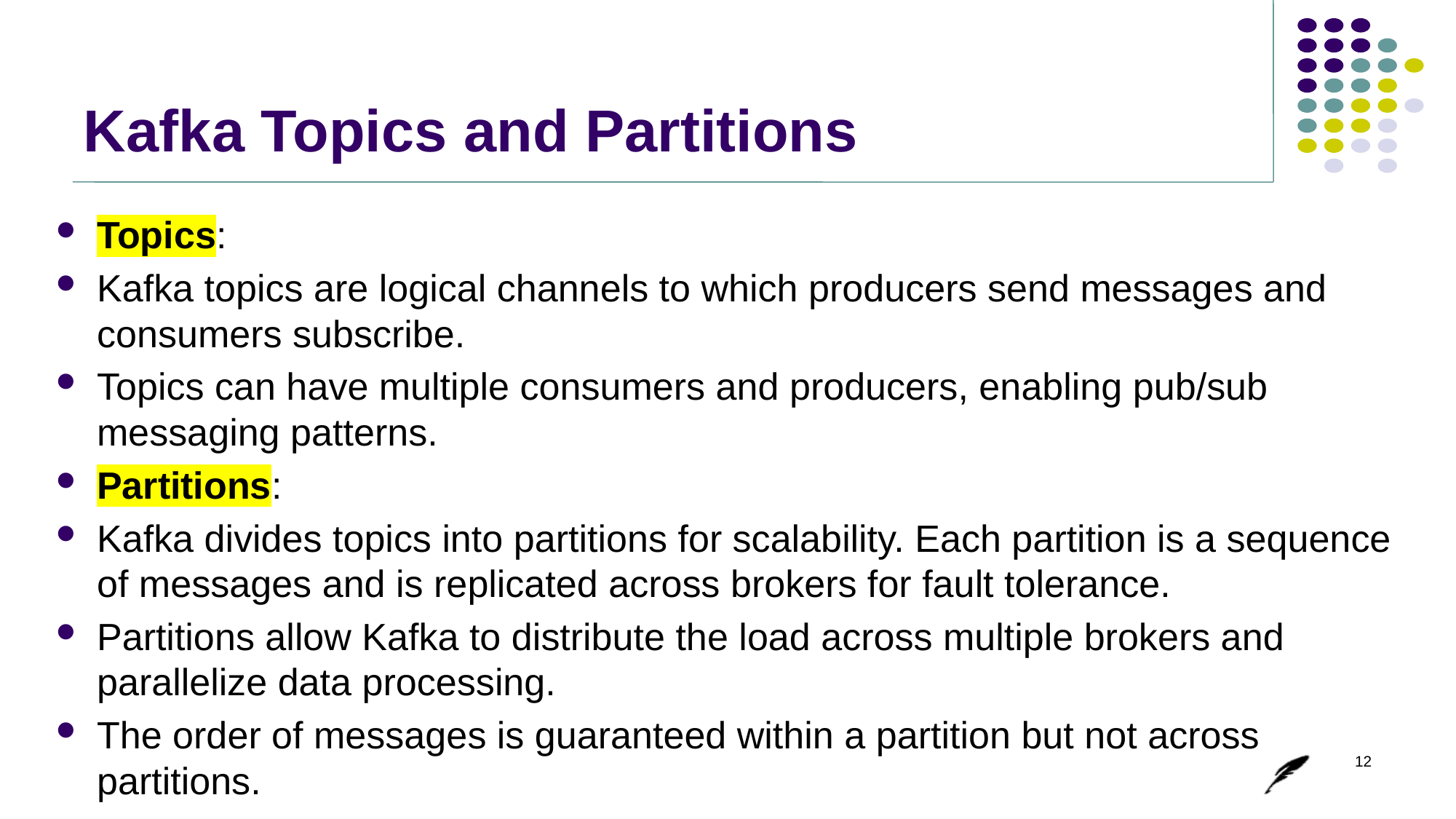

# Kafka Topics and Partitions
Topics:
Kafka topics are logical channels to which producers send messages and consumers subscribe.
Topics can have multiple consumers and producers, enabling pub/sub messaging patterns.
Partitions:
Kafka divides topics into partitions for scalability. Each partition is a sequence of messages and is replicated across brokers for fault tolerance.
Partitions allow Kafka to distribute the load across multiple brokers and parallelize data processing.
The order of messages is guaranteed within a partition but not across partitions.
12